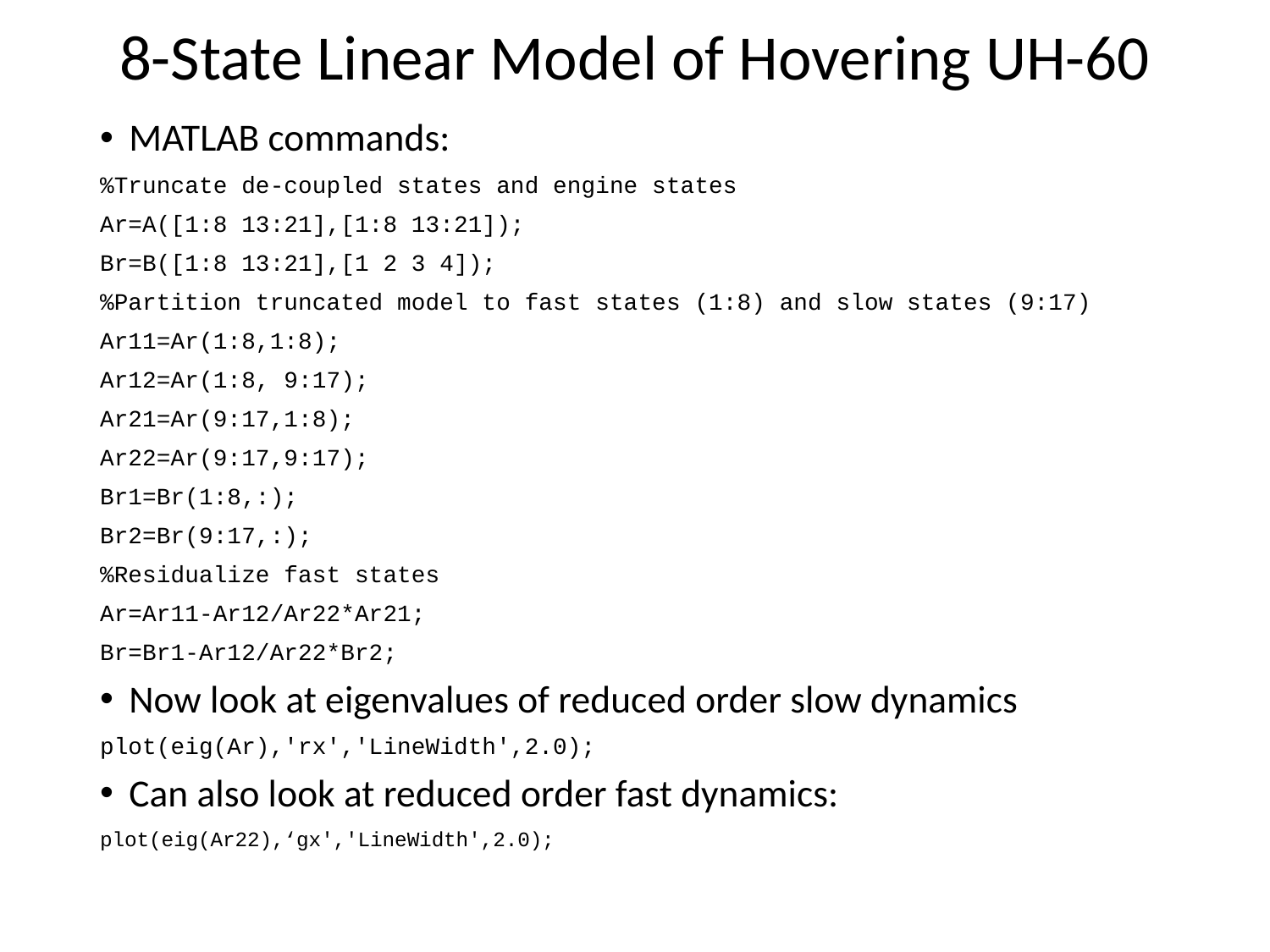

# 8-State Linear Model of Hovering UH-60
MATLAB commands:
%Truncate de-coupled states and engine states
Ar=A([1:8 13:21],[1:8 13:21]);
Br=B([1:8 13:21],[1 2 3 4]);
%Partition truncated model to fast states (1:8) and slow states (9:17)
Ar11=Ar(1:8,1:8);
Ar12=Ar(1:8, 9:17);
Ar21=Ar(9:17,1:8);
Ar22=Ar(9:17,9:17);
Br1=Br(1:8,:);
Br2=Br(9:17,:);
%Residualize fast states
Ar=Ar11-Ar12/Ar22*Ar21;
Br=Br1-Ar12/Ar22*Br2;
Now look at eigenvalues of reduced order slow dynamics
plot(eig(Ar),'rx','LineWidth',2.0);
Can also look at reduced order fast dynamics:
plot(eig(Ar22),‘gx','LineWidth',2.0);